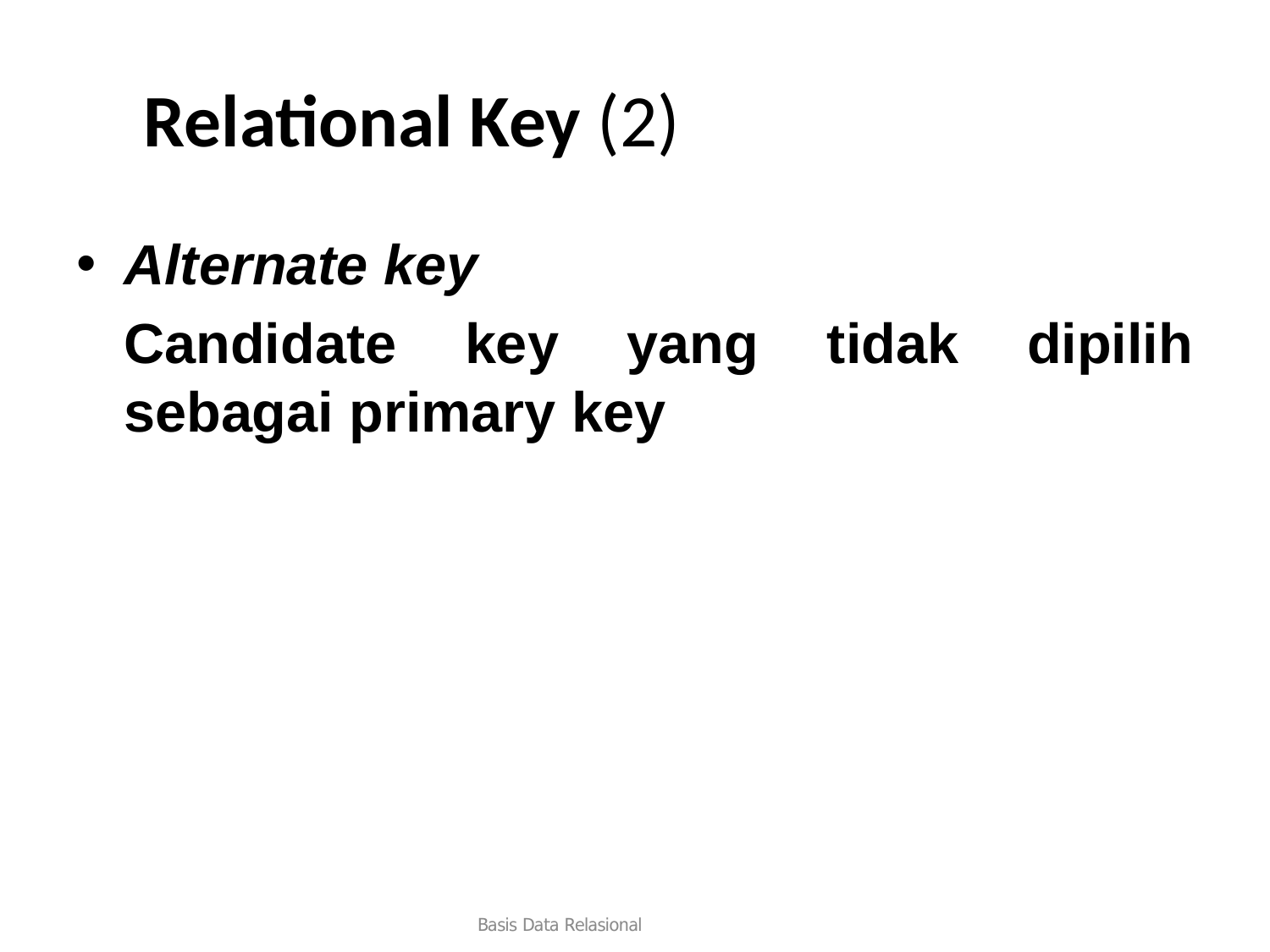

# Relational Key (2)
Alternate key
	Candidate key yang tidak dipilih sebagai primary key

Basis Data Relasional